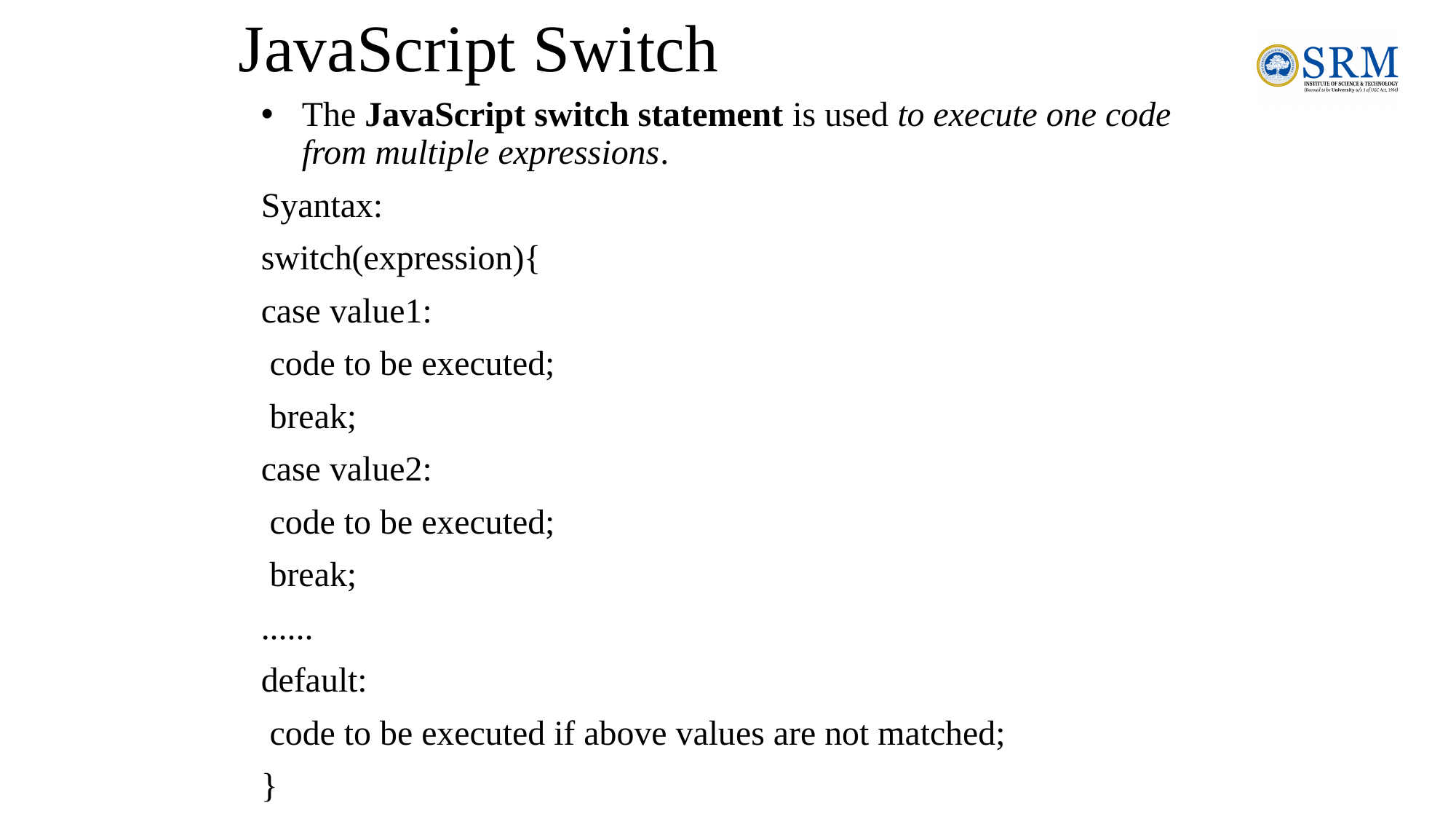

# JavaScript Switch
The JavaScript switch statement is used to execute one code from multiple expressions.
Syantax:
switch(expression){
case value1:
 code to be executed;
 break;
case value2:
 code to be executed;
 break;
......
default:
 code to be executed if above values are not matched;
}